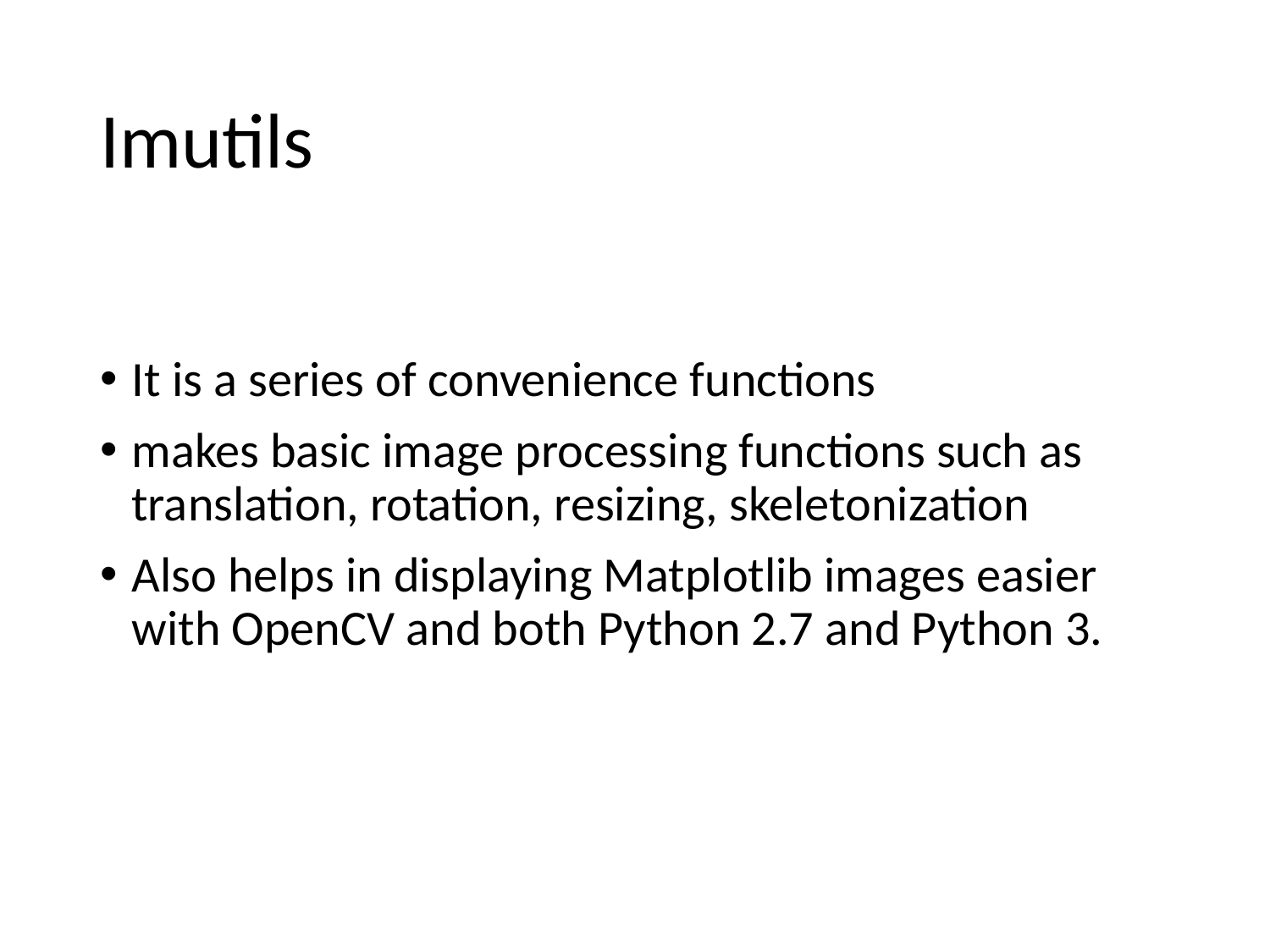

# Imutils
It is a series of convenience functions
makes basic image processing functions such as translation, rotation, resizing, skeletonization
Also helps in displaying Matplotlib images easier with OpenCV and both Python 2.7 and Python 3.